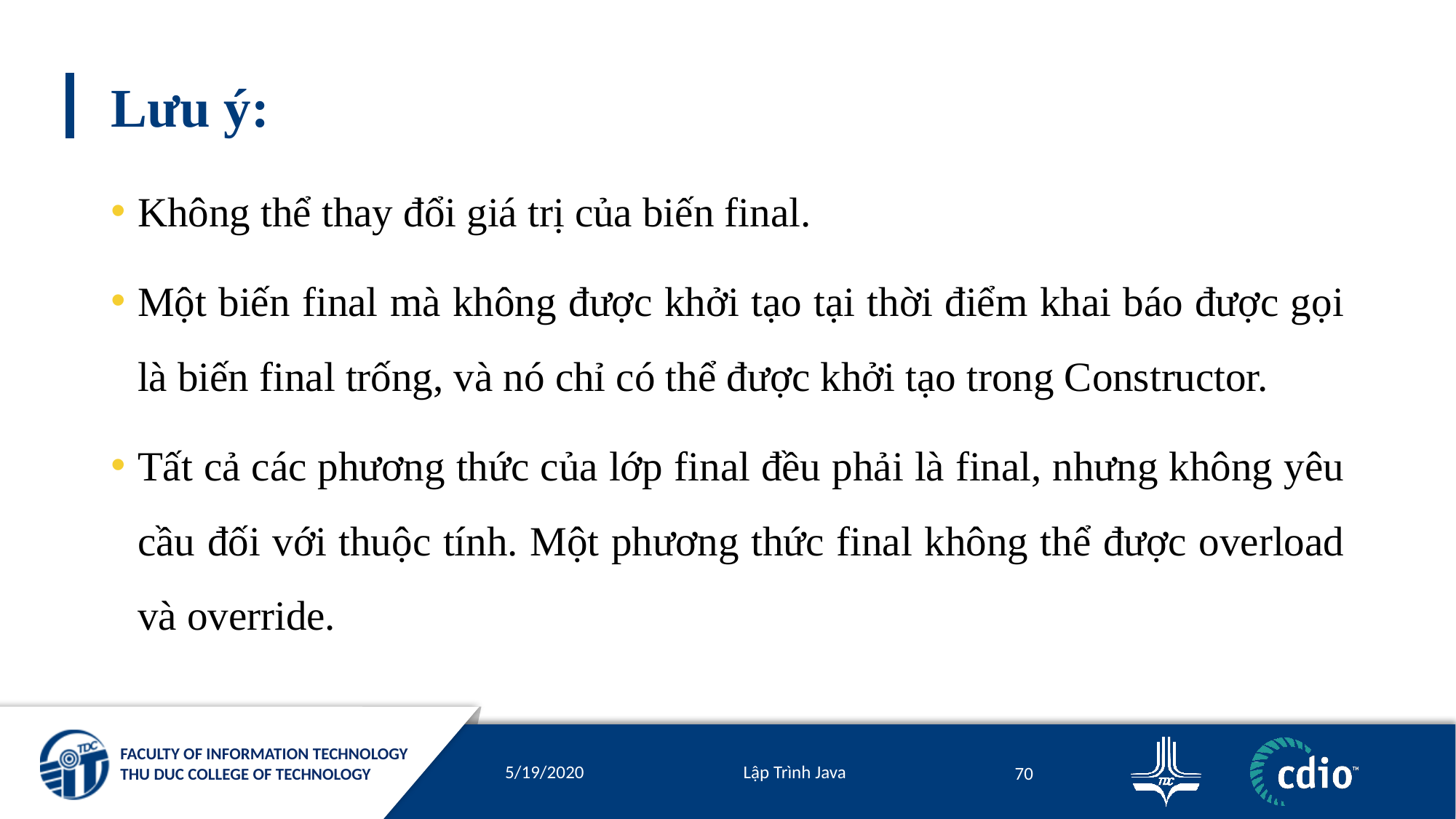

# Lưu ý:
Không thể thay đổi giá trị của biến final.
Một biến final mà không được khởi tạo tại thời điểm khai báo được gọi là biến final trống, và nó chỉ có thể được khởi tạo trong Constructor.
Tất cả các phương thức của lớp final đều phải là final, nhưng không yêu cầu đối với thuộc tính. Một phương thức final không thể được overload và override.